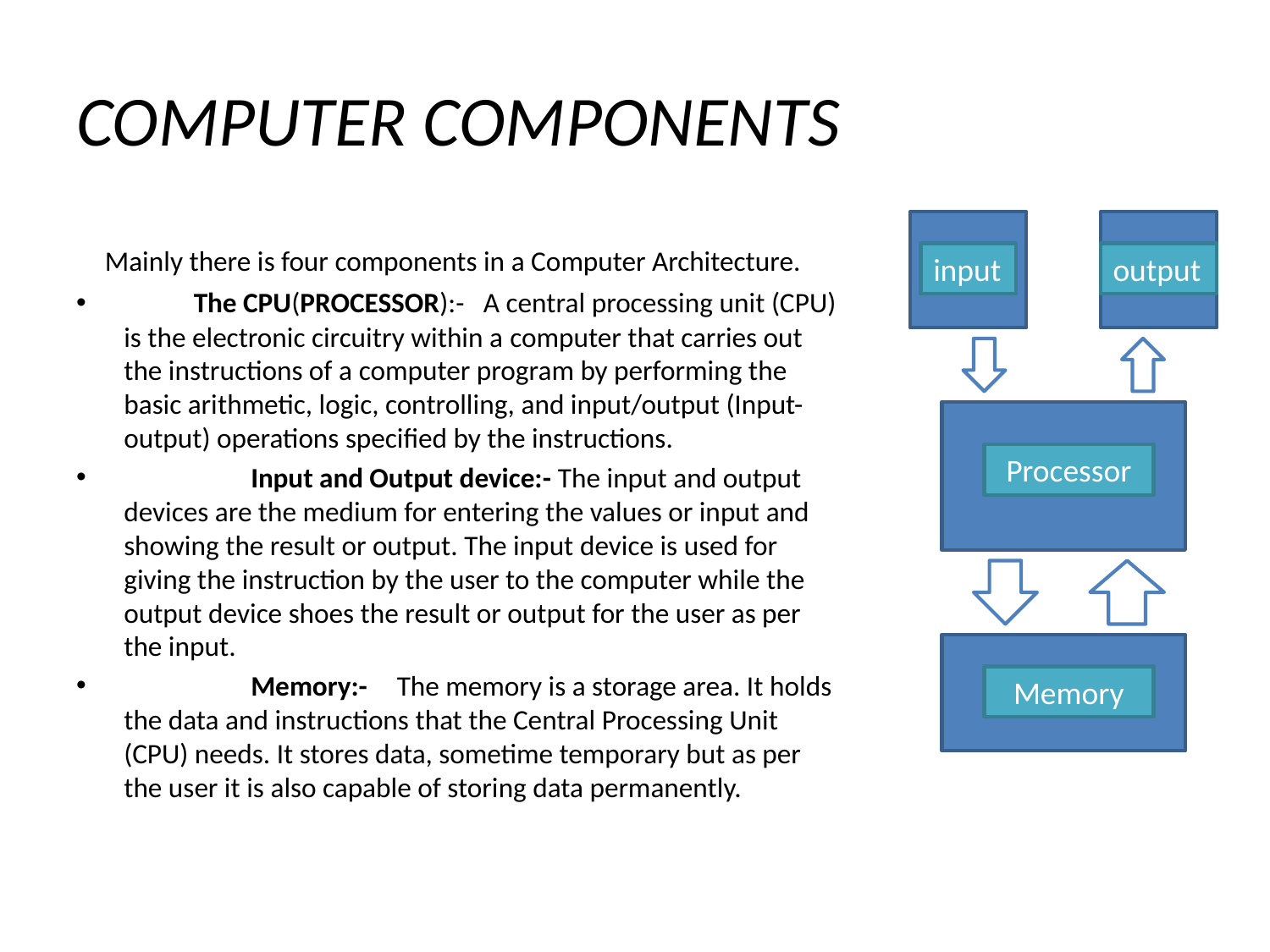

# COMPUTER COMPONENTS

   Mainly there is four components in a Computer Architecture.
           The CPU(PROCESSOR):-   A central processing unit (CPU) is the electronic circuitry within a computer that carries out the instructions of a computer program by performing the basic arithmetic, logic, controlling, and input/output (Input-output) operations specified by the instructions.
  	Input and Output device:- The input and output devices are the medium for entering the values or input and showing the result or output. The input device is used for giving the instruction by the user to the computer while the output device shoes the result or output for the user as per the input.
 	Memory:-      The memory is a storage area. It holds the data and instructions that the Central Processing Unit (CPU) needs. It stores data, sometime temporary but as per the user it is also capable of storing data permanently.

input
output

Processor

Memory